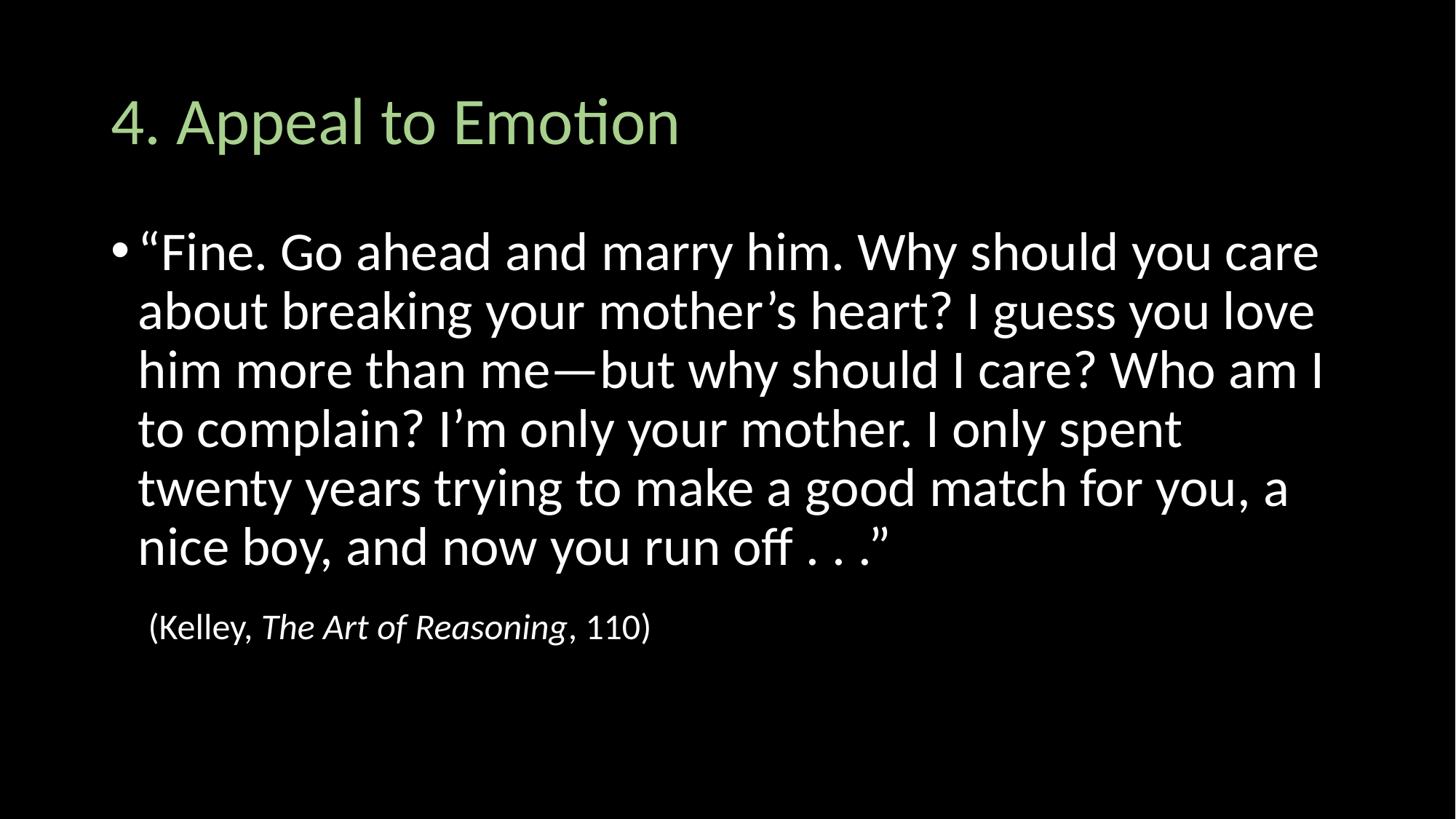

# 4. Appeal to Emotion
“Fine. Go ahead and marry him. Why should you care about breaking your mother’s heart? I guess you love him more than me—but why should I care? Who am I to complain? I’m only your mother. I only spent twenty years trying to make a good match for you, a nice boy, and now you run off . . .”
   (Kelley, The Art of Reasoning, 110)